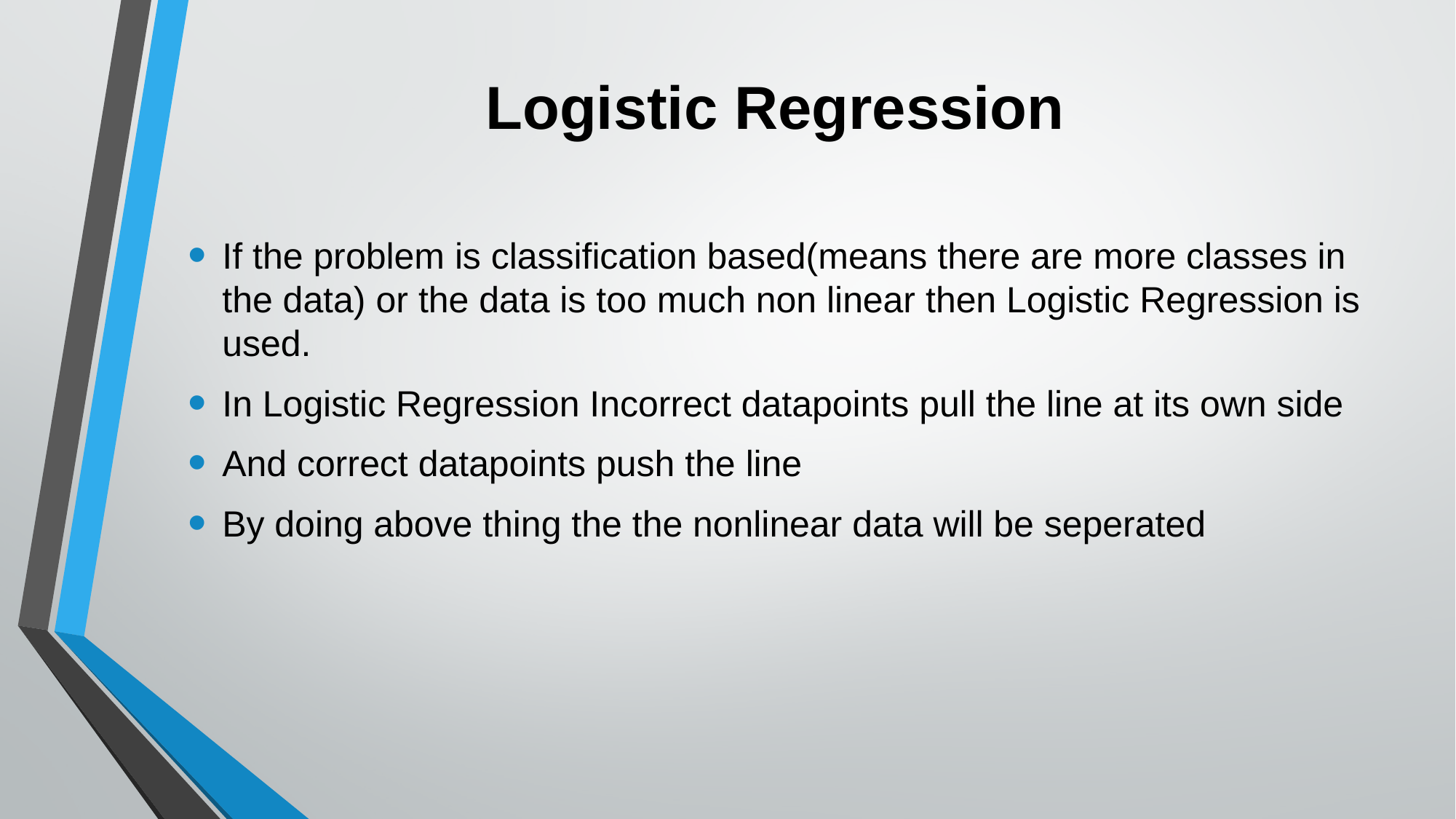

# Logistic Regression
If the problem is classification based(means there are more classes in the data) or the data is too much non linear then Logistic Regression is used.
In Logistic Regression Incorrect datapoints pull the line at its own side
And correct datapoints push the line
By doing above thing the the nonlinear data will be seperated